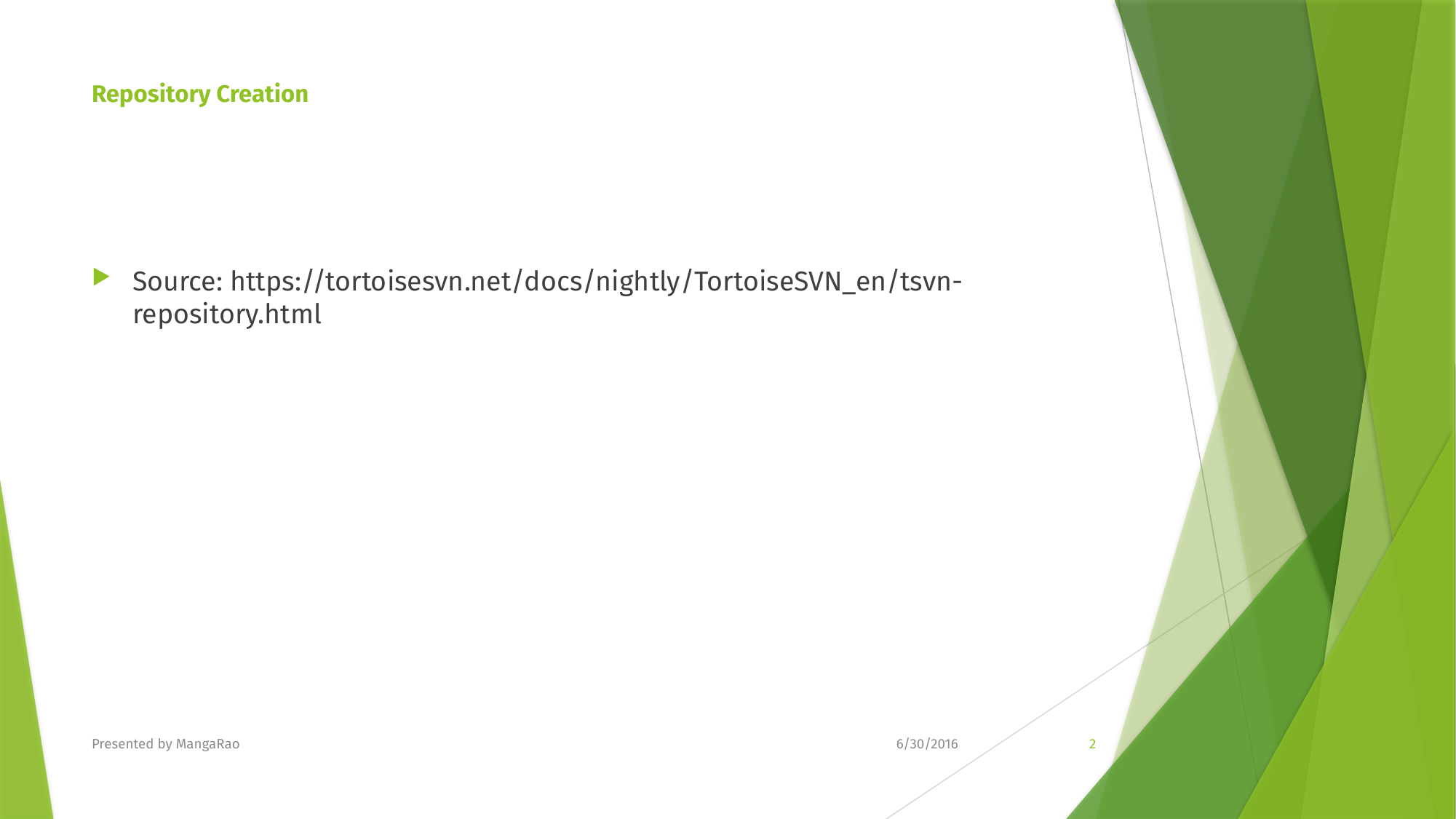

# Repository Creation
Source: https://tortoisesvn.net/docs/nightly/TortoiseSVN_en/tsvn-repository.html
Presented by MangaRao
6/30/2016
2